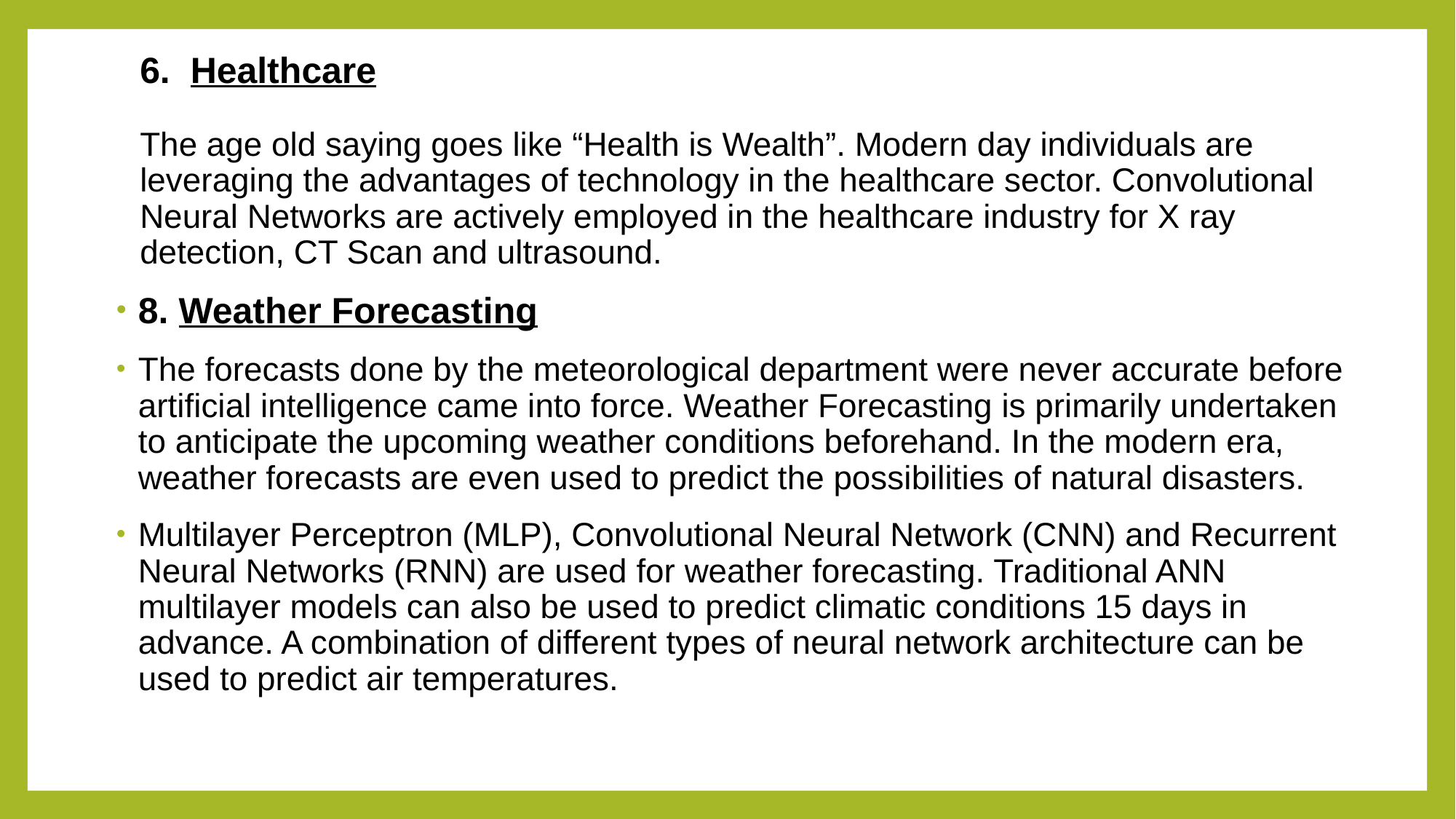

# 6.  Healthcare   The age old saying goes like “Health is Wealth”. Modern day individuals are leveraging the advantages of technology in the healthcare sector. Convolutional Neural Networks are actively employed in the healthcare industry for X ray detection, CT Scan and ultrasound.
8. Weather Forecasting
The forecasts done by the meteorological department were never accurate before artificial intelligence came into force. Weather Forecasting is primarily undertaken to anticipate the upcoming weather conditions beforehand. In the modern era, weather forecasts are even used to predict the possibilities of natural disasters.
Multilayer Perceptron (MLP), Convolutional Neural Network (CNN) and Recurrent Neural Networks (RNN) are used for weather forecasting. Traditional ANN multilayer models can also be used to predict climatic conditions 15 days in advance. A combination of different types of neural network architecture can be used to predict air temperatures.